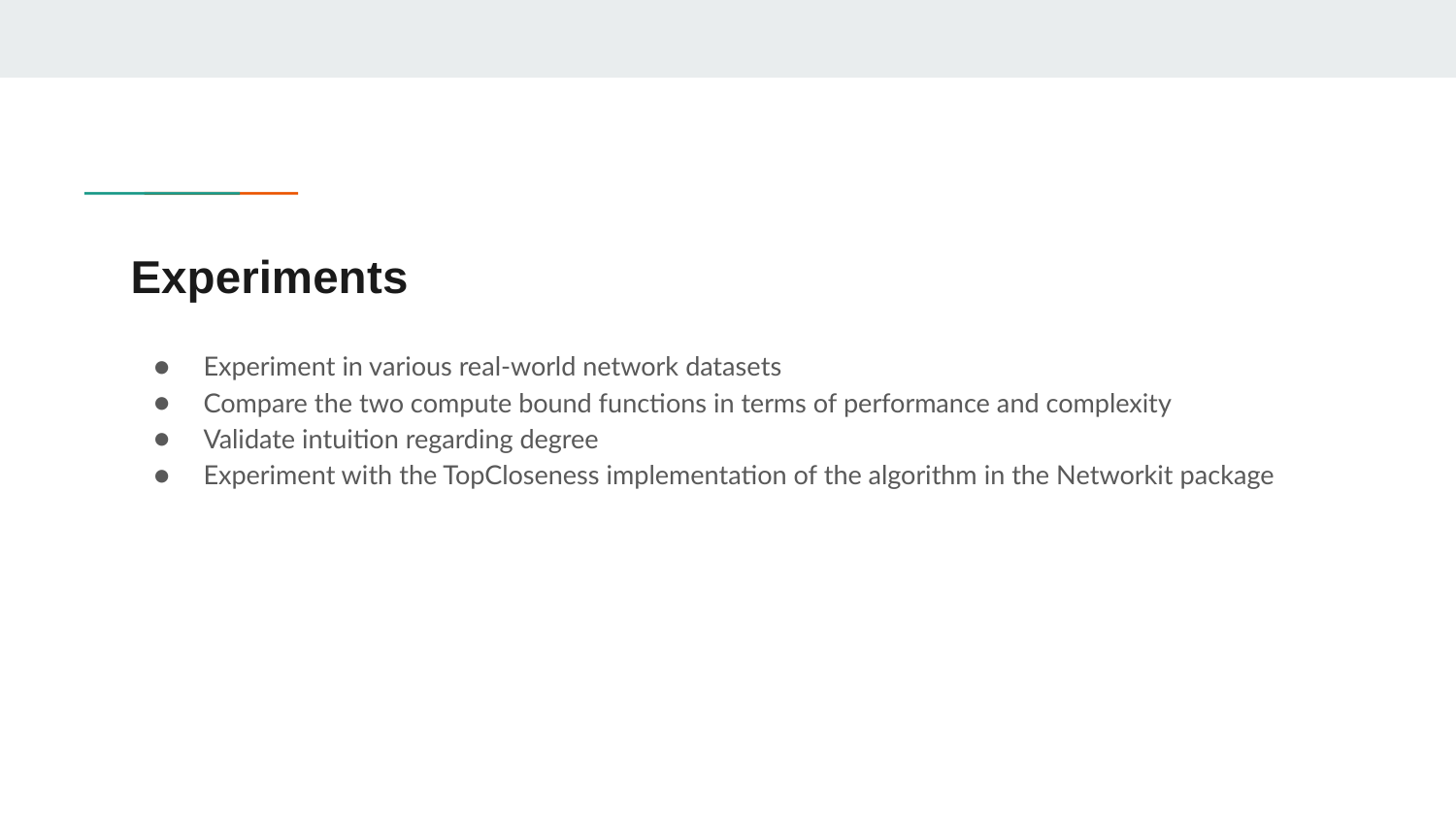

# Experiments
Experiment in various real-world network datasets
Compare the two compute bound functions in terms of performance and complexity
Validate intuition regarding degree
Experiment with the TopCloseness implementation of the algorithm in the Networkit package